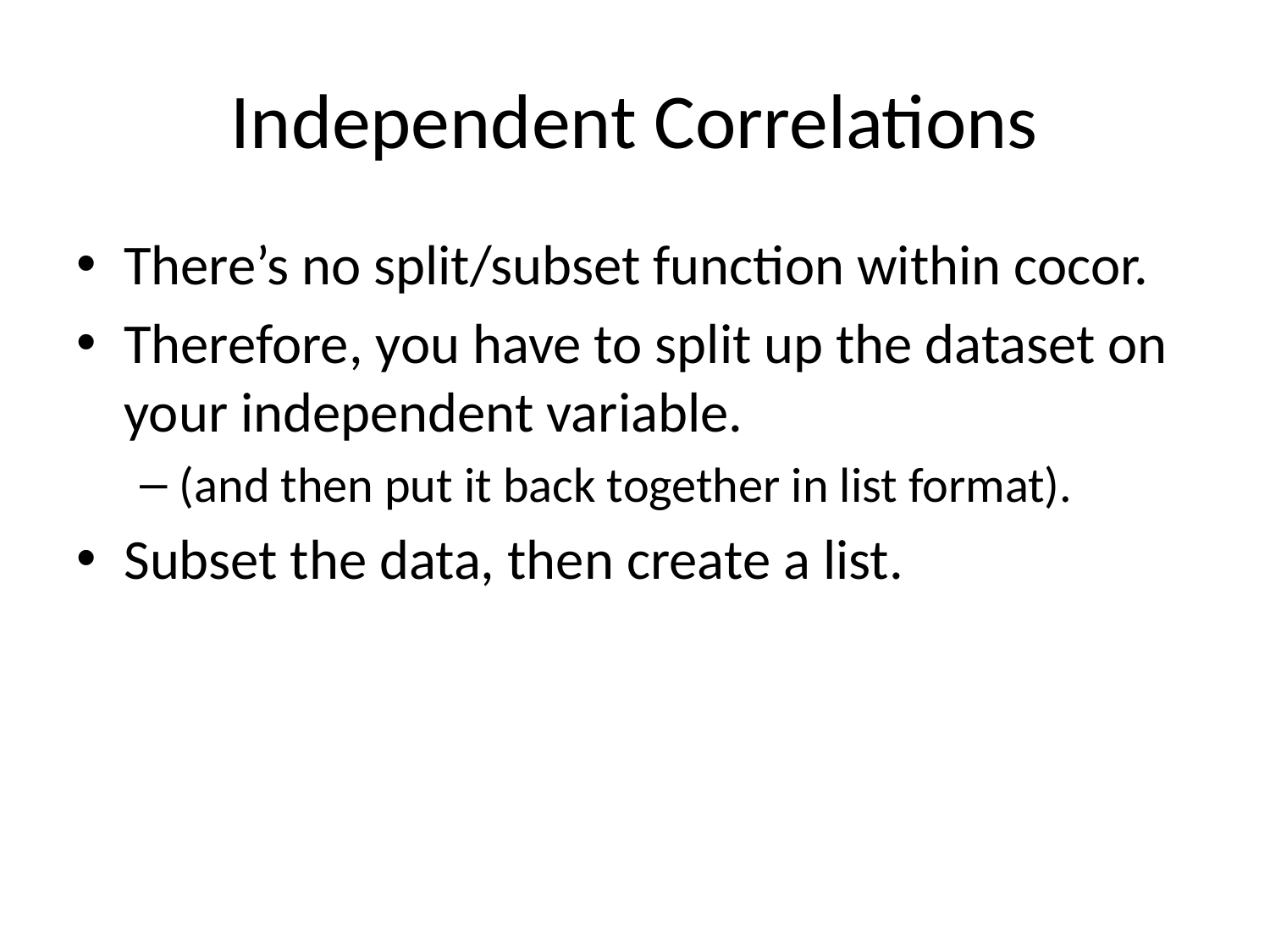

# Independent Correlations
There’s no split/subset function within cocor.
Therefore, you have to split up the dataset on your independent variable.
(and then put it back together in list format).
Subset the data, then create a list.